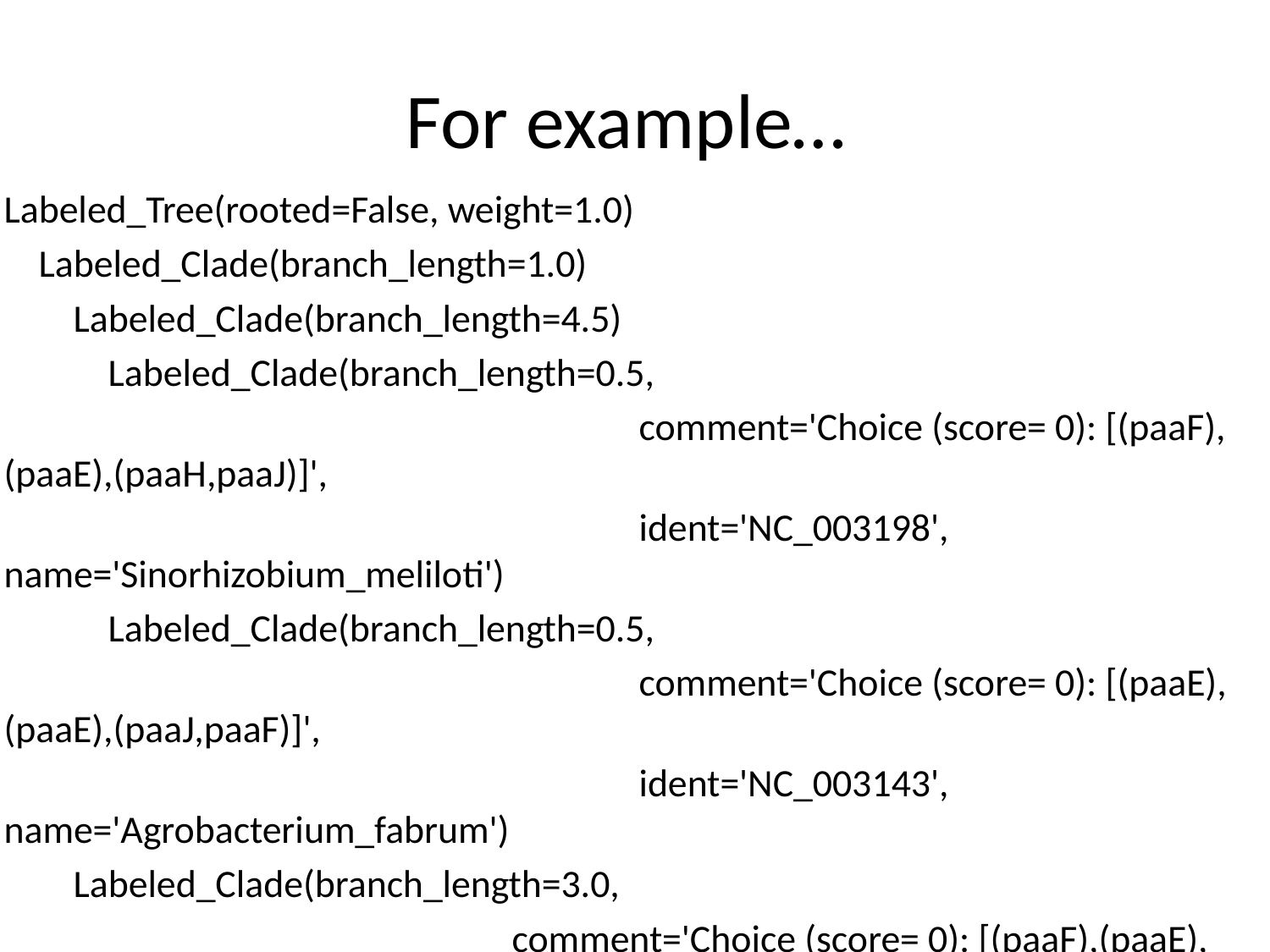

# For example…
Labeled_Tree(rooted=False, weight=1.0)
    Labeled_Clade(branch_length=1.0)
        Labeled_Clade(branch_length=4.5)
            Labeled_Clade(branch_length=0.5,
					comment='Choice (score= 0): [(paaF),(paaE),(paaH,paaJ)]',
					ident='NC_003198', name='Sinorhizobium_meliloti')
            Labeled_Clade(branch_length=0.5,
					comment='Choice (score= 0): [(paaE),(paaE),(paaJ,paaF)]',
					ident='NC_003143', name='Agrobacterium_fabrum')
        Labeled_Clade(branch_length=3.0,
				comment='Choice (score= 0): [(paaF),(paaE),(paaH,paaJ),(paaG)]',
 				ident='NC_004741', name='Bradyrhizobium_japonicum')